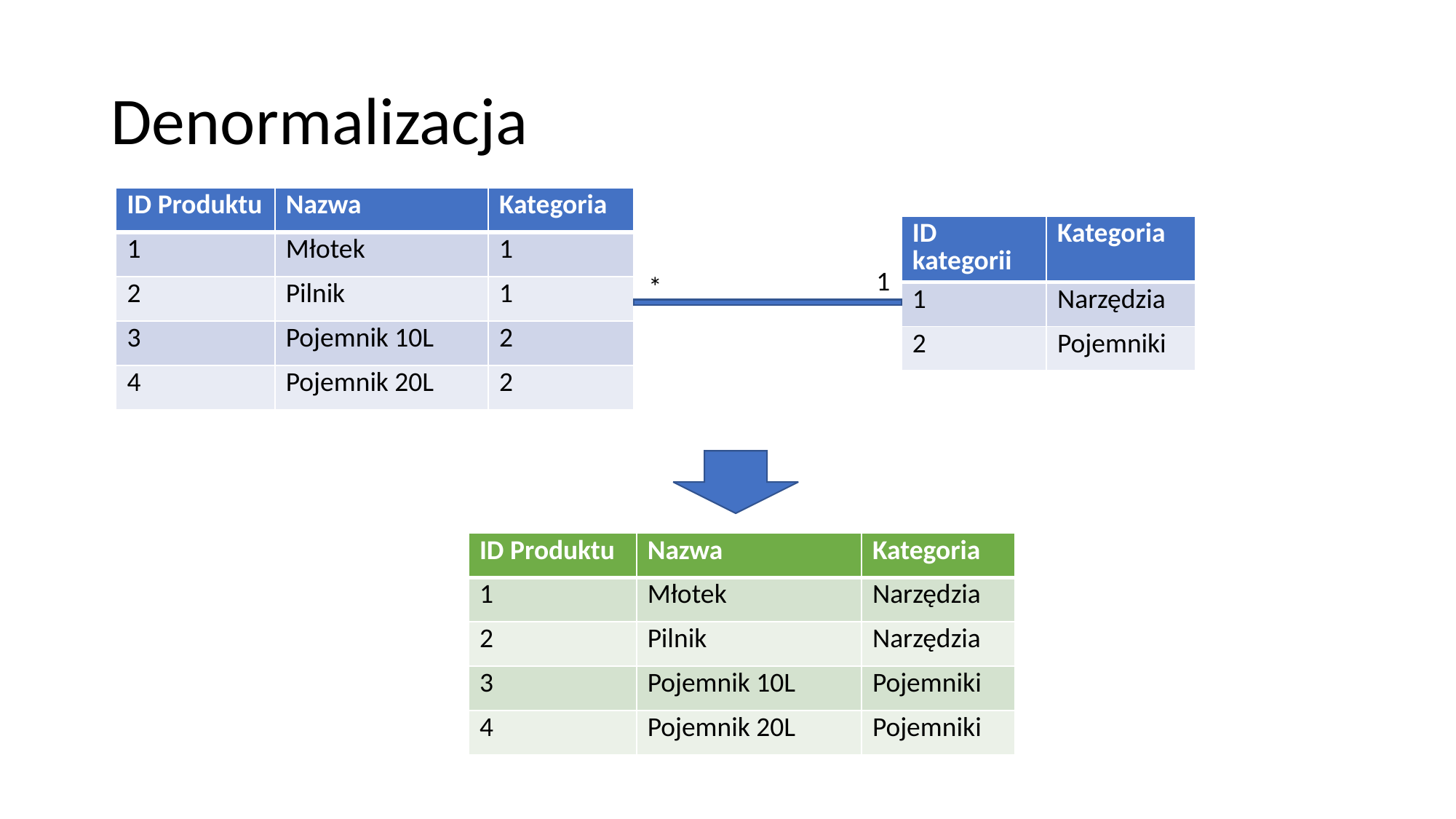

# Denormalizacja
| ID Produktu | Nazwa | Kategoria |
| --- | --- | --- |
| 1 | Młotek | 1 |
| 2 | Pilnik | 1 |
| 3 | Pojemnik 10L | 2 |
| 4 | Pojemnik 20L | 2 |
| ID kategorii | Kategoria |
| --- | --- |
| 1 | Narzędzia |
| 2 | Pojemniki |
1
*

| ID Produktu | Nazwa | Kategoria |
| --- | --- | --- |
| 1 | Młotek | Narzędzia |
| 2 | Pilnik | Narzędzia |
| 3 | Pojemnik 10L | Pojemniki |
| 4 | Pojemnik 20L | Pojemniki |